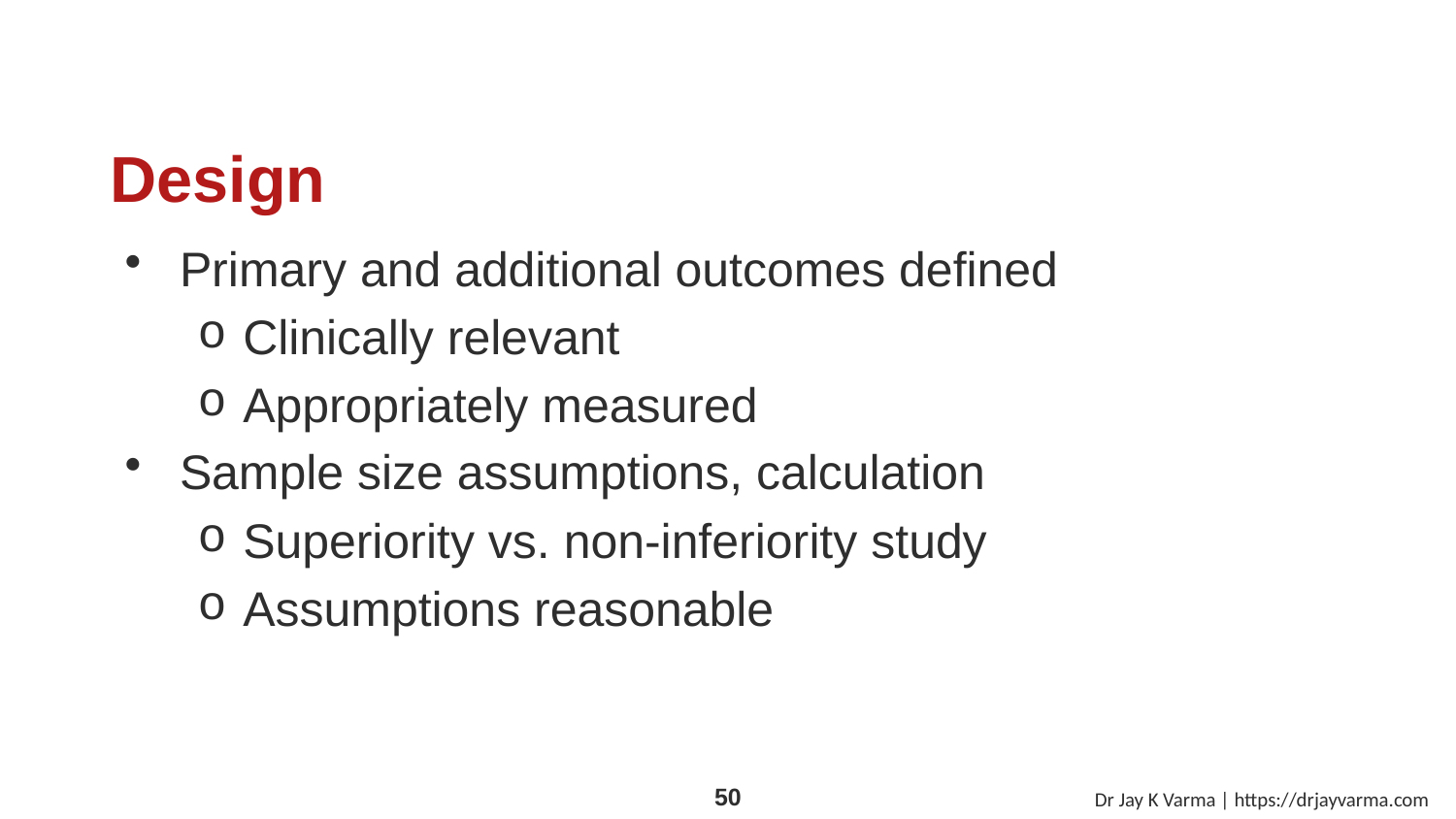

# Design
Primary and additional outcomes defined
Clinically relevant
Appropriately measured
Sample size assumptions, calculation
Superiority vs. non-inferiority study
Assumptions reasonable
Dr Jay K Varma | https://drjayvarma.com